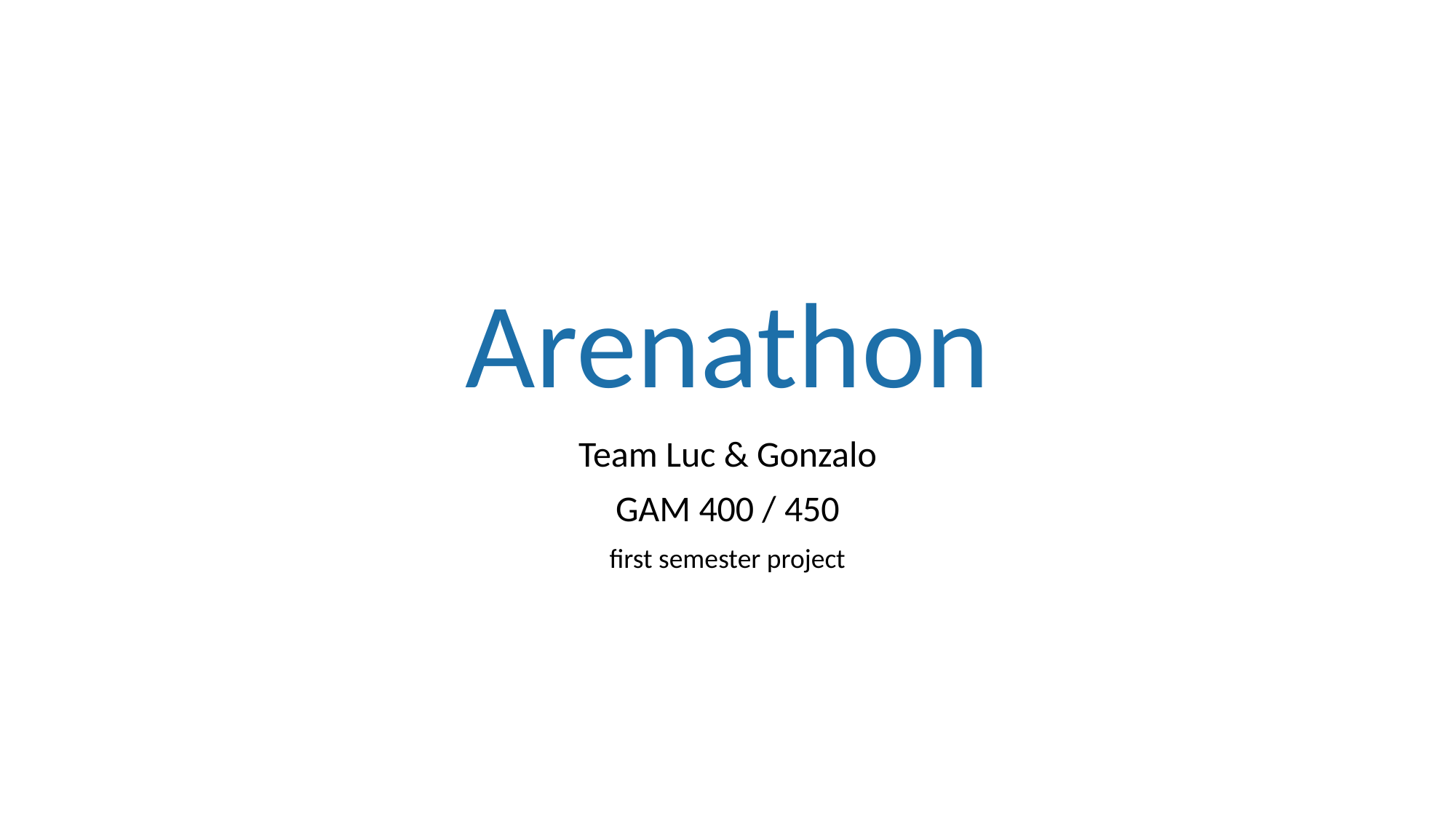

# Arenathon
Team Luc & Gonzalo
GAM 400 / 450
first semester project